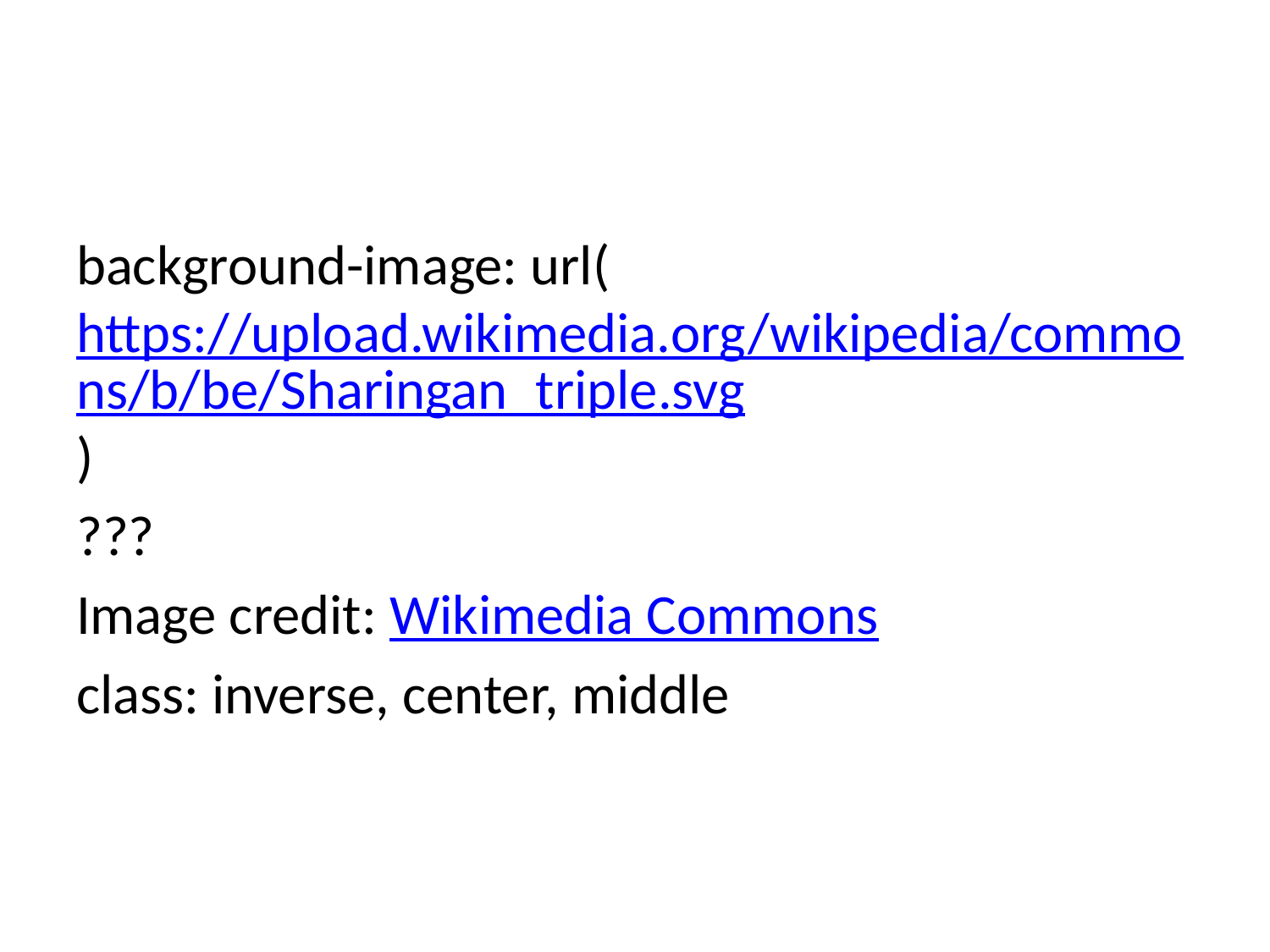

background-image: url(https://upload.wikimedia.org/wikipedia/commons/b/be/Sharingan_triple.svg)
???
Image credit: Wikimedia Commons
class: inverse, center, middle